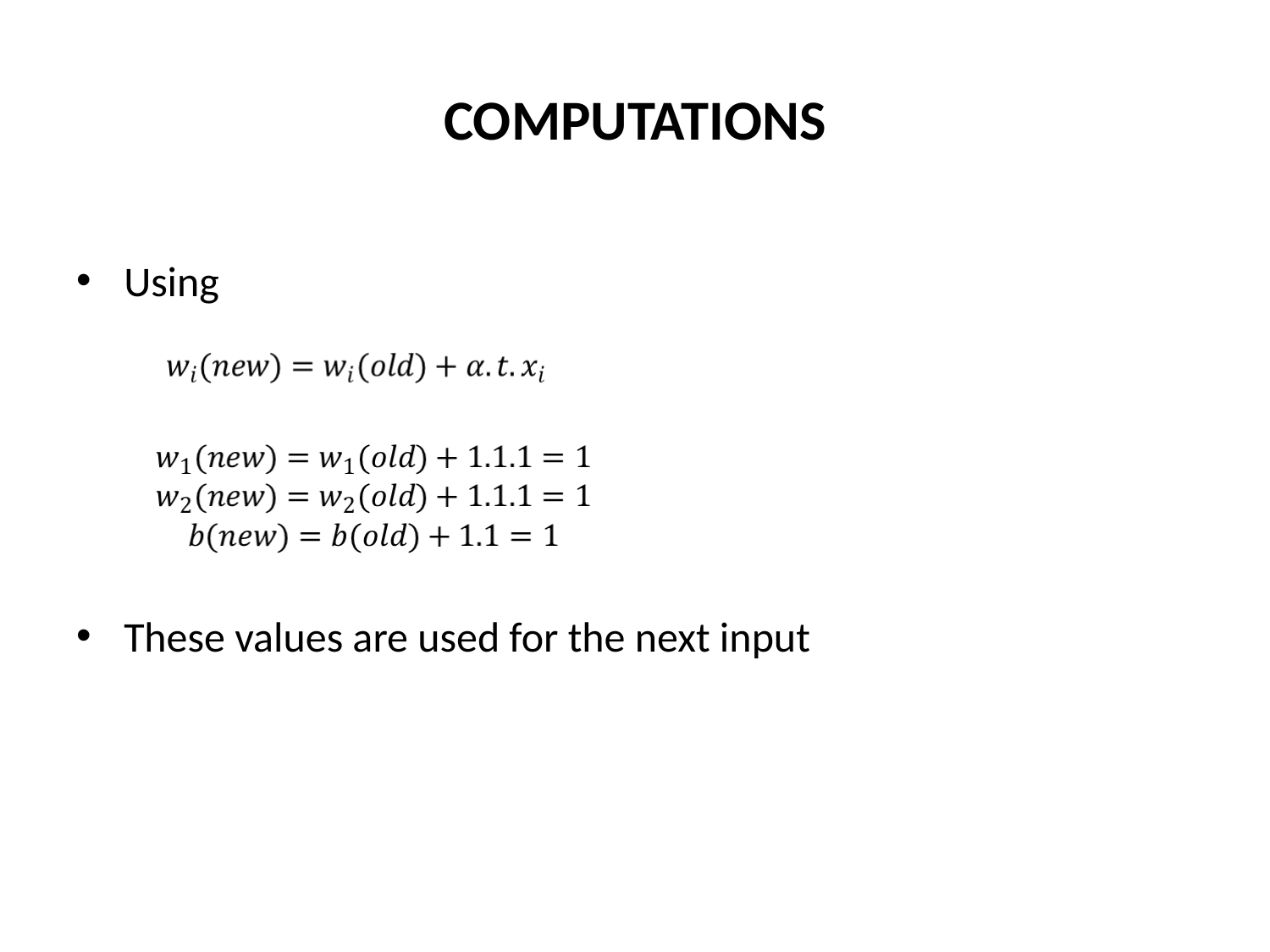

# COMPUTATIONS

Using

These values are used for the next input